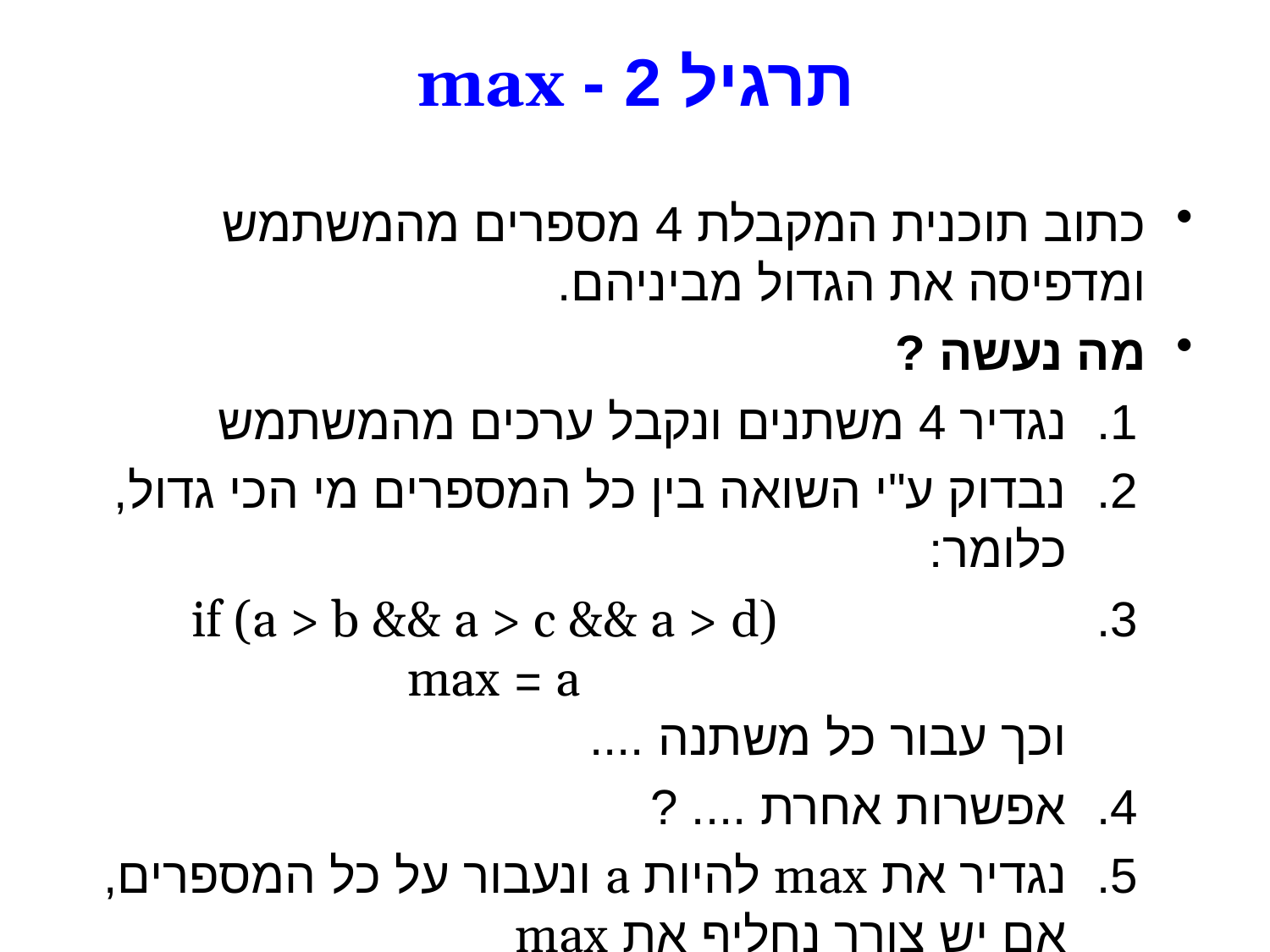

# תרגיל 2 - max
כתוב תוכנית המקבלת 4 מספרים מהמשתמש ומדפיסה את הגדול מביניהם.
מה נעשה ?
נגדיר 4 משתנים ונקבל ערכים מהמשתמש
נבדוק ע"י השואה בין כל המספרים מי הכי גדול, כלומר:
                     if (a > b && a > c && a > d)
                                         	max = a
וכך עבור כל משתנה ....
אפשרות אחרת .... ?
נגדיר את max להיות a ונעבור על כל המספרים, אם יש צורך נחליף את max